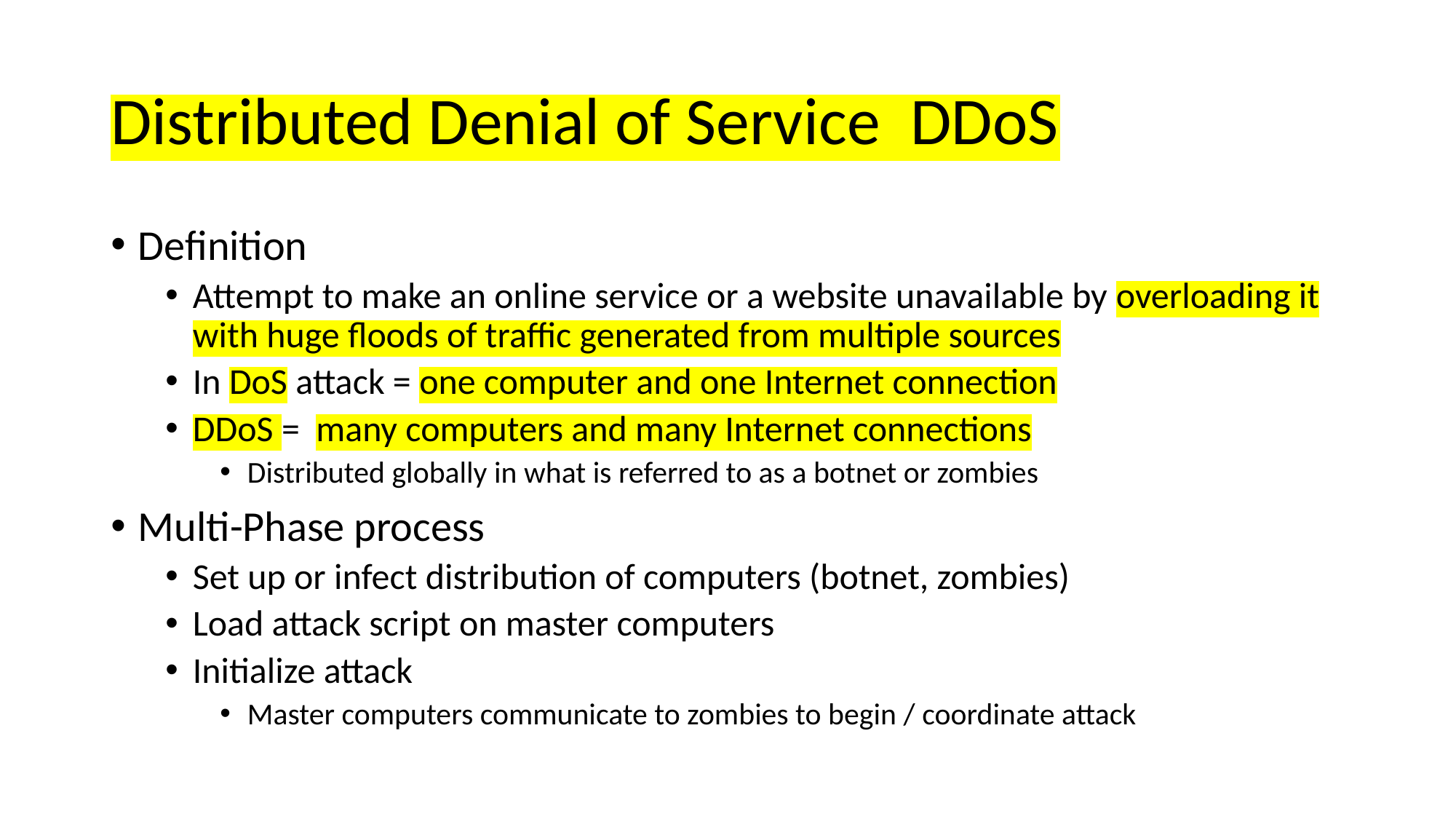

# Distributed Denial of Service  DDoS
Definition
Attempt to make an online service or a website unavailable by overloading it with huge floods of traffic generated from multiple sources
In DoS attack = one computer and one Internet connection
DDoS =  many computers and many Internet connections
Distributed globally in what is referred to as a botnet or zombies
Multi-Phase process
Set up or infect distribution of computers (botnet, zombies)
Load attack script on master computers
Initialize attack
Master computers communicate to zombies to begin / coordinate attack